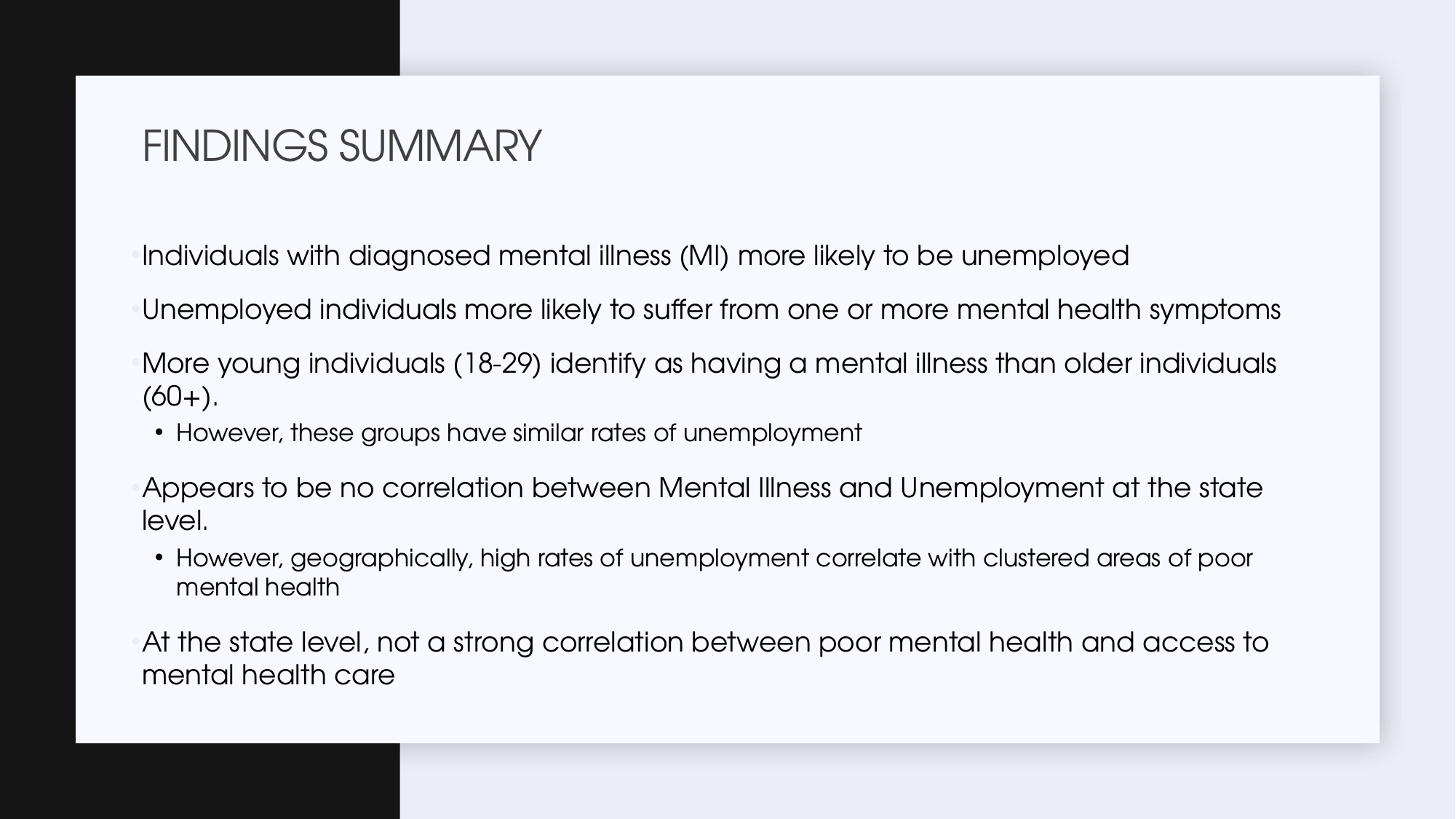

# Findings Summary
Individuals with diagnosed mental illness (MI) more likely to be unemployed
Unemployed individuals more likely to suffer from one or more mental health symptoms
More young individuals (18-29) identify as having a mental illness than older individuals (60+).
However, these groups have similar rates of unemployment
Appears to be no correlation between Mental Illness and Unemployment at the state level.
However, geographically, high rates of unemployment correlate with clustered areas of poor mental health
At the state level, not a strong correlation between poor mental health and access to mental health care